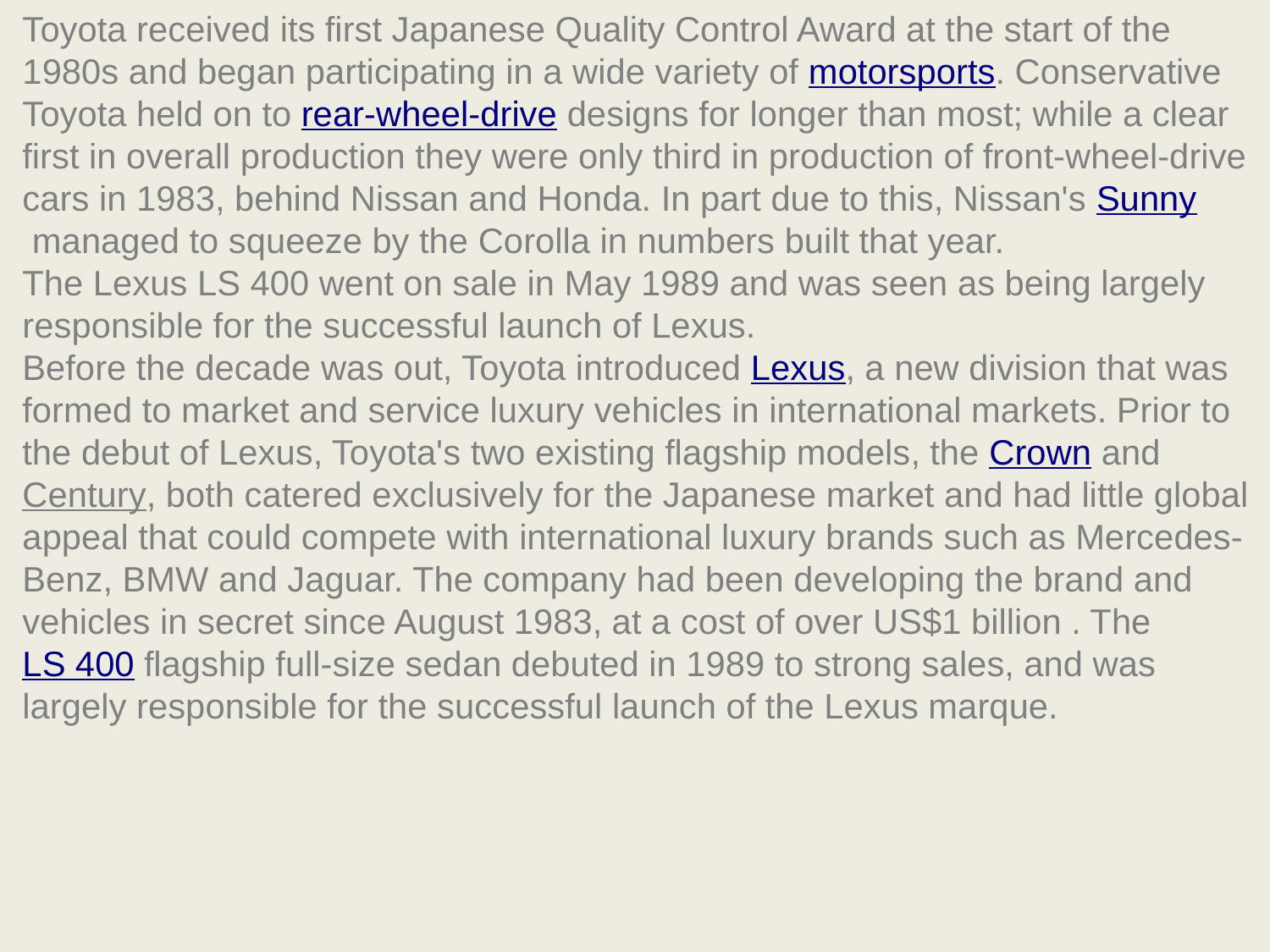

Toyota received its first Japanese Quality Control Award at the start of the 1980s and began participating in a wide variety of motorsports. Conservative Toyota held on to rear-wheel-drive designs for longer than most; while a clear first in overall production they were only third in production of front-wheel-drive cars in 1983, behind Nissan and Honda. In part due to this, Nissan's Sunny managed to squeeze by the Corolla in numbers built that year.
The Lexus LS 400 went on sale in May 1989 and was seen as being largely responsible for the successful launch of Lexus.
Before the decade was out, Toyota introduced Lexus, a new division that was formed to market and service luxury vehicles in international markets. Prior to the debut of Lexus, Toyota's two existing flagship models, the Crown and Century, both catered exclusively for the Japanese market and had little global appeal that could compete with international luxury brands such as Mercedes-Benz, BMW and Jaguar. The company had been developing the brand and vehicles in secret since August 1983, at a cost of over US$1 billion . The LS 400 flagship full-size sedan debuted in 1989 to strong sales, and was largely responsible for the successful launch of the Lexus marque.